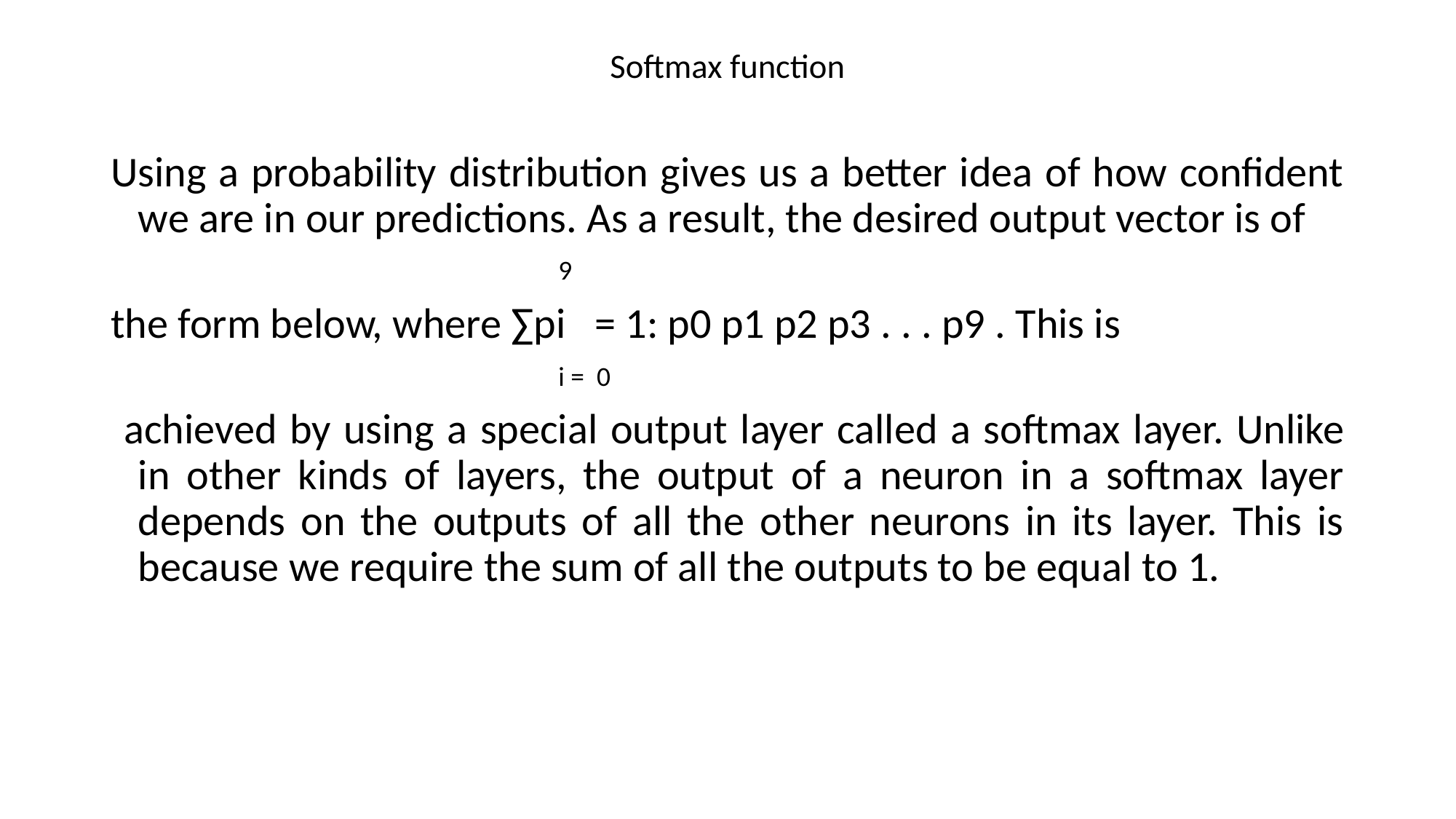

# Softmax function
Using a probability distribution gives us a better idea of how confident we are in our predictions. As a result, the desired output vector is of
				               9
the form below, where ∑pi   = 1: p0 p1 p2 p3 . . . p9 . This is
				               i =  0
 achieved by using a special output layer called a softmax layer. Unlike in other kinds of layers, the output of a neuron in a softmax layer depends on the outputs of all the other neurons in its layer. This is because we require the sum of all the outputs to be equal to 1.